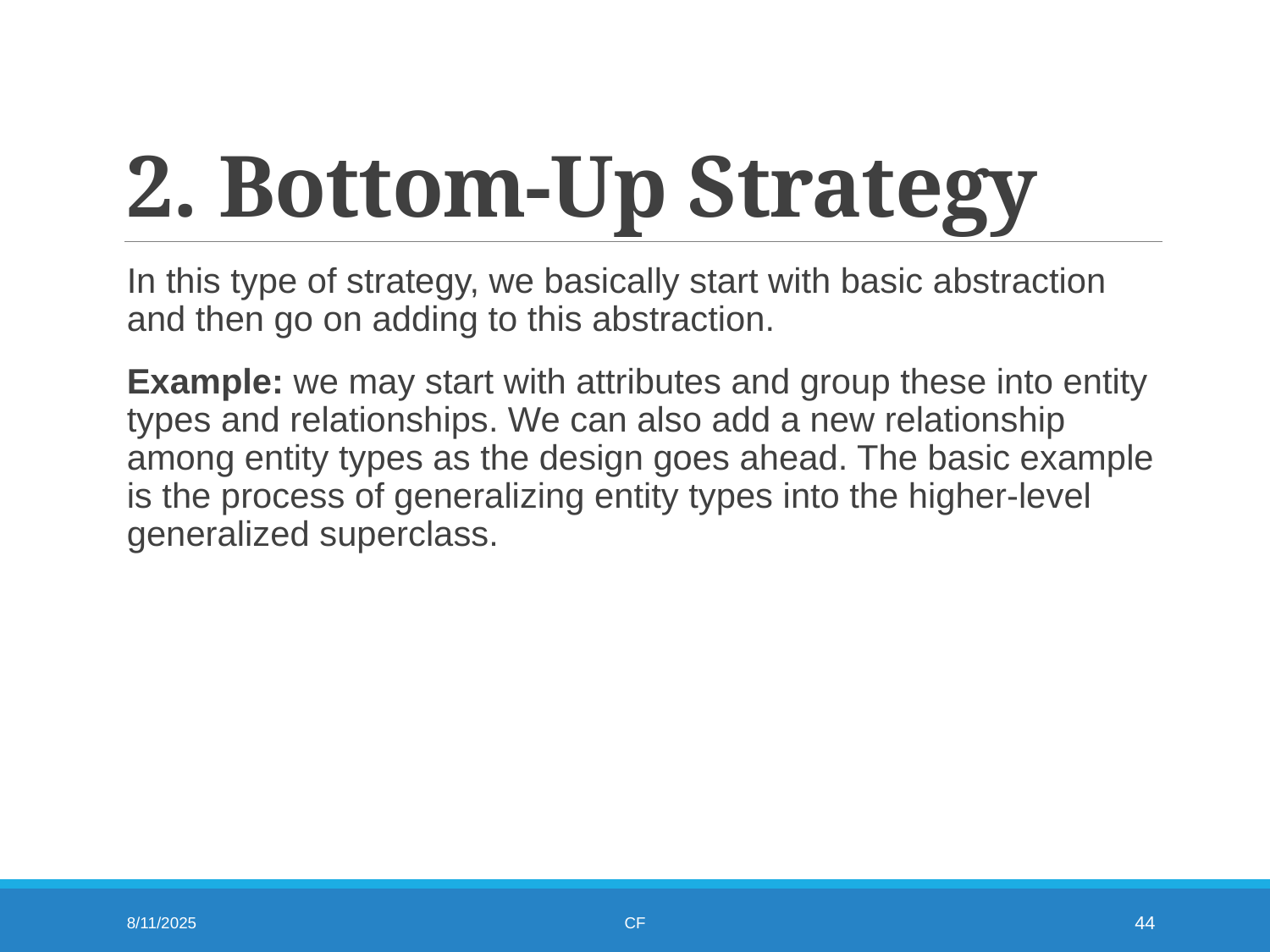

# 2. Bottom-Up Strategy
In this type of strategy, we basically start with basic abstraction and then go on adding to this abstraction.
Example: we may start with attributes and group these into entity types and relationships. We can also add a new relationship among entity types as the design goes ahead. The basic example is the process of generalizing entity types into the higher-level generalized superclass.

8/11/2025
CF
44